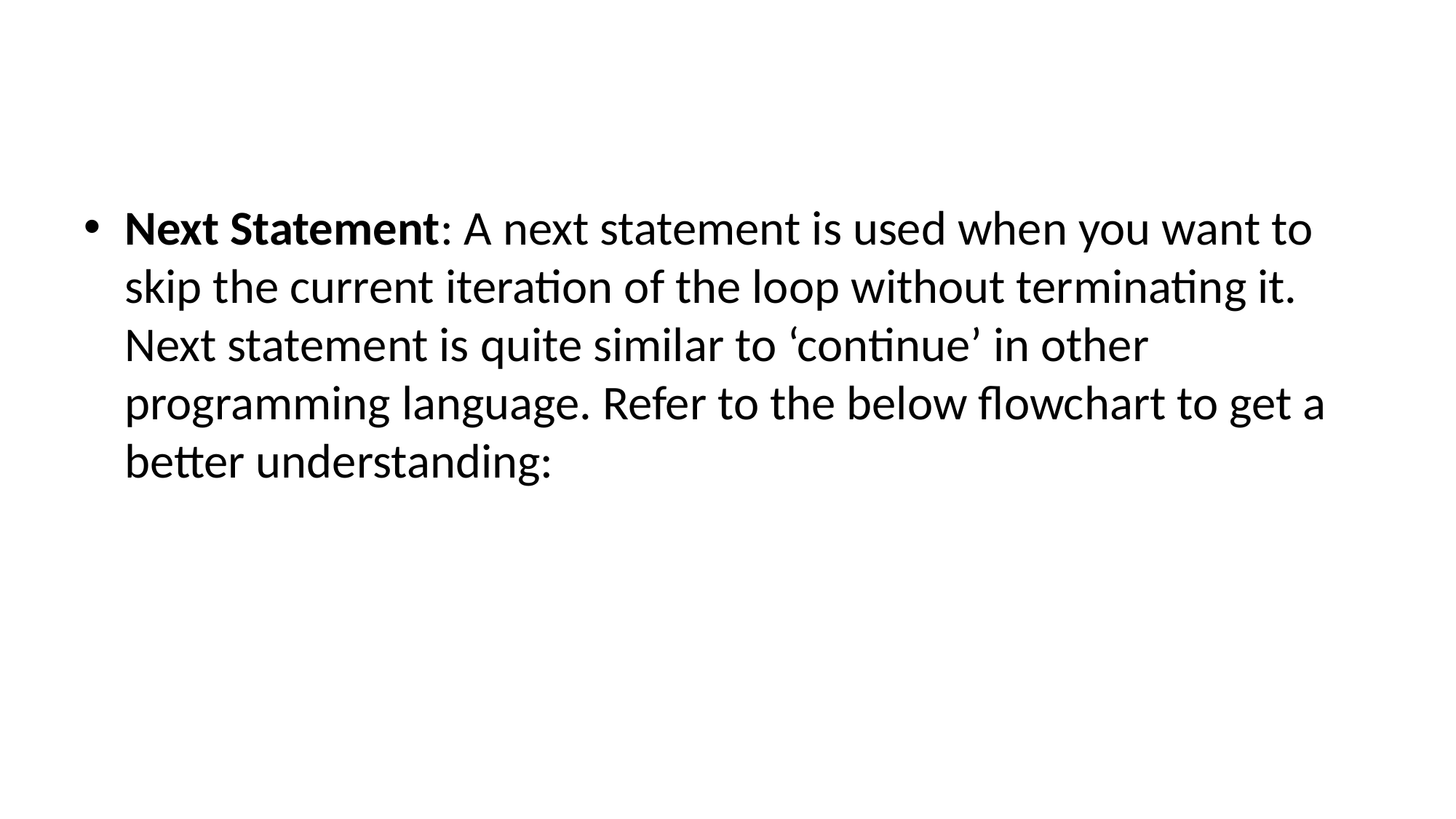

Next Statement: A next statement is used when you want to skip the current iteration of the loop without terminating it. Next statement is quite similar to ‘continue’ in other programming language. Refer to the below flowchart to get a better understanding: